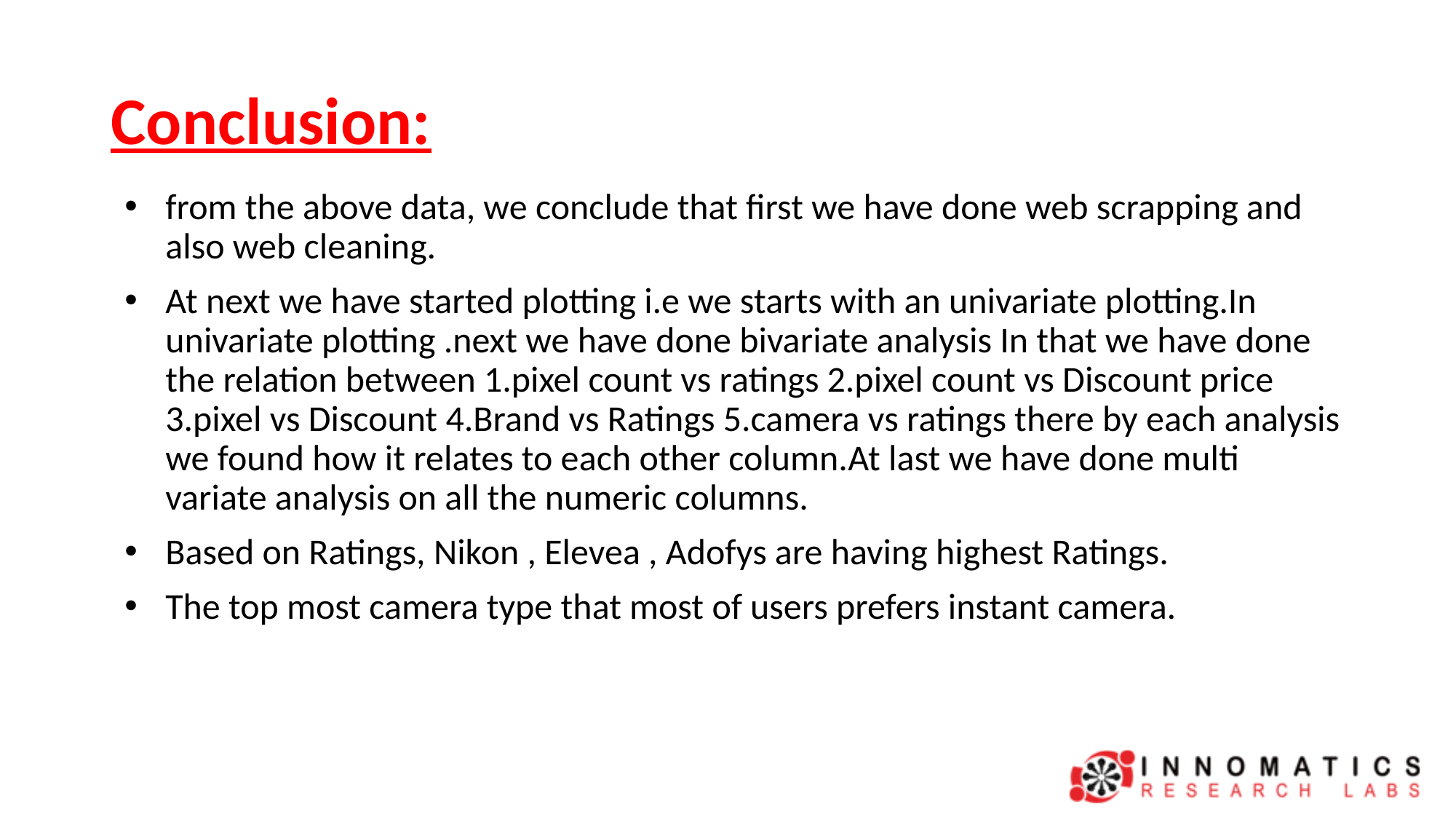

# Conclusion:
from the above data, we conclude that first we have done web scrapping and also web cleaning.
At next we have started plotting i.e we starts with an univariate plotting.In univariate plotting .next we have done bivariate analysis In that we have done the relation between 1.pixel count vs ratings 2.pixel count vs Discount price 3.pixel vs Discount 4.Brand vs Ratings 5.camera vs ratings there by each analysis we found how it relates to each other column.At last we have done multi variate analysis on all the numeric columns.
Based on Ratings, Nikon , Elevea , Adofys are having highest Ratings.
The top most camera type that most of users prefers instant camera.